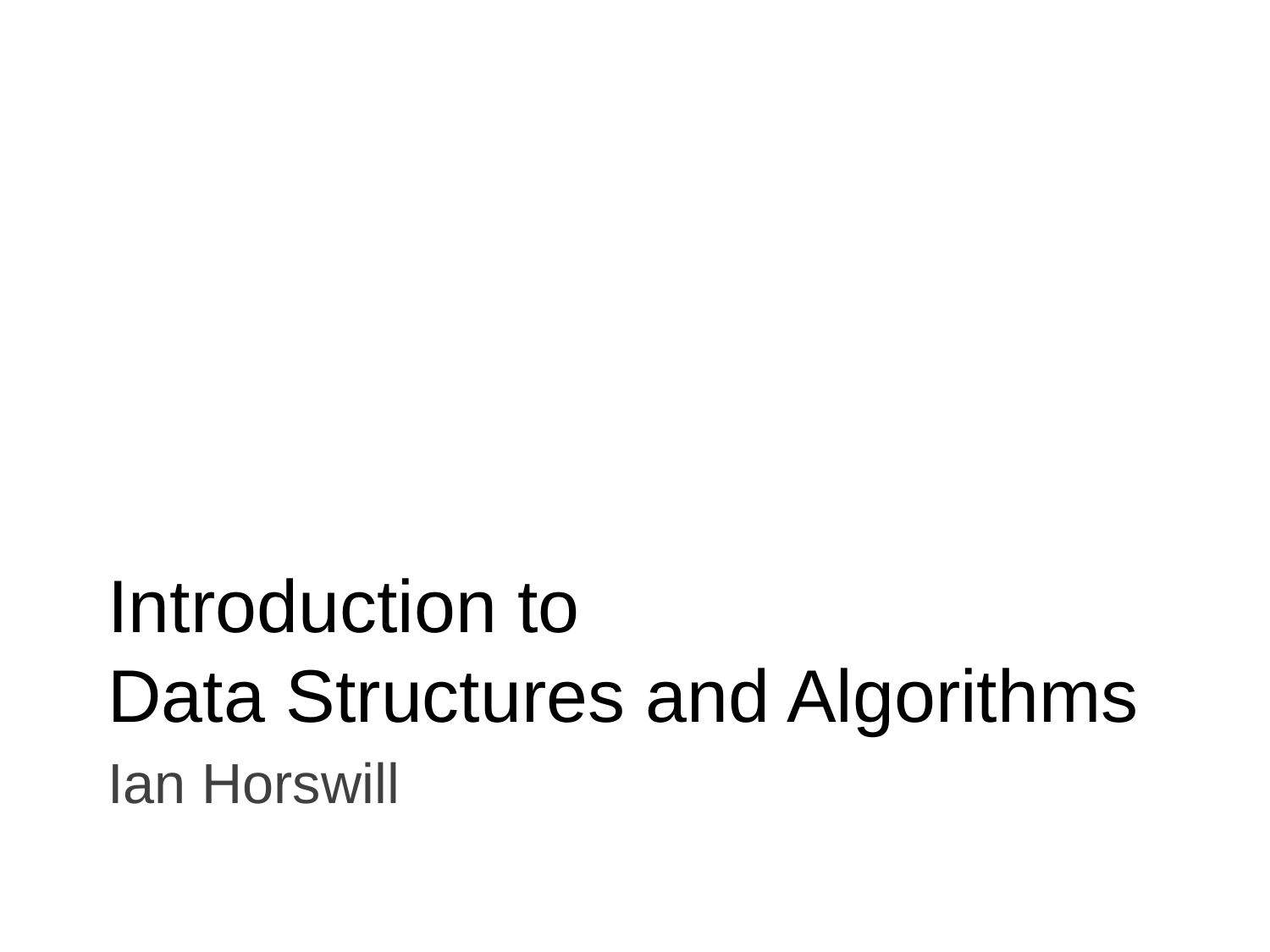

# Introduction to Data Structures and Algorithms
Ian Horswill